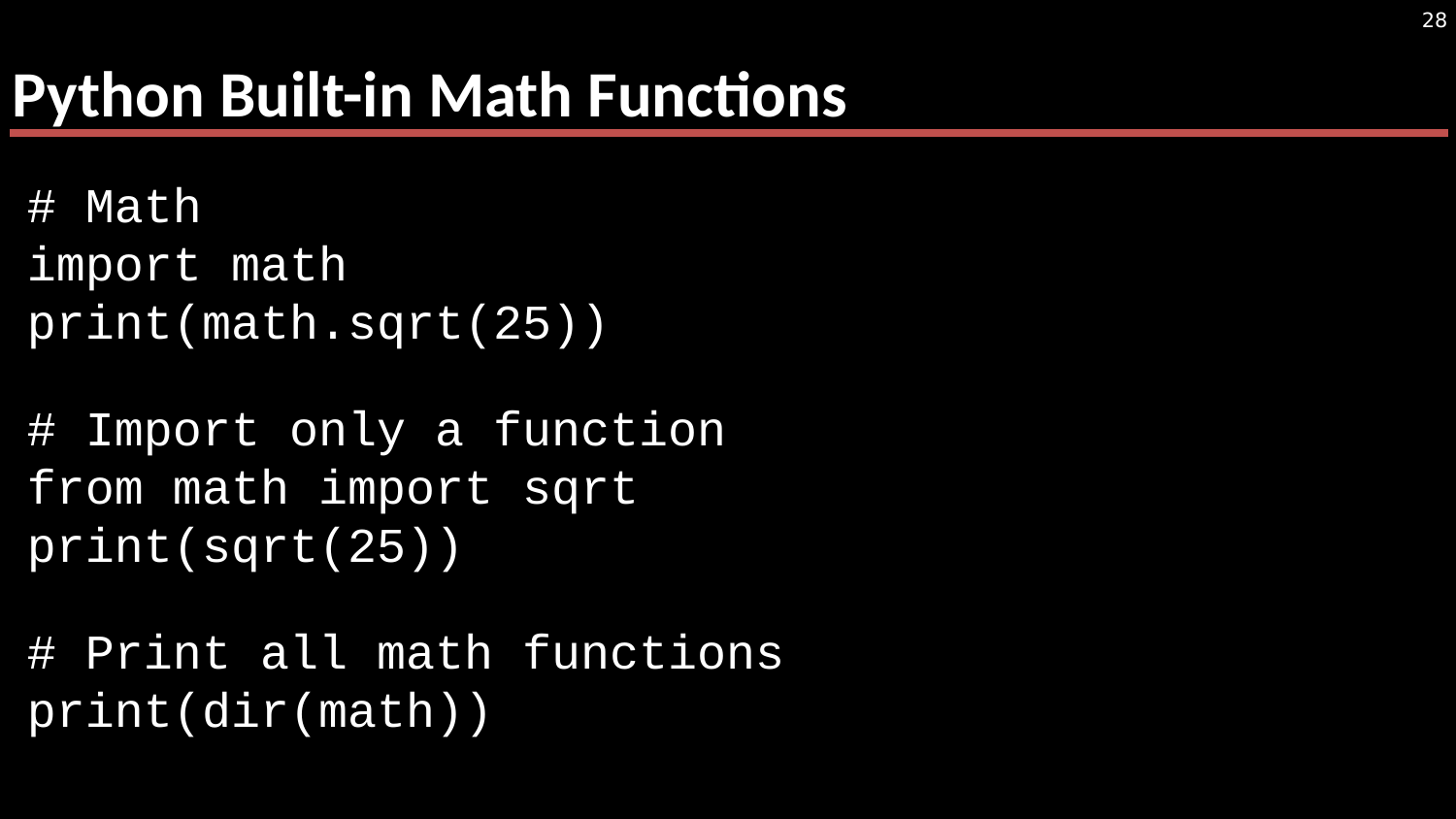

# Python Built-in Math Functions
28

# Math
import math
print(math.sqrt(25))

# Import only a function
from math import sqrt
print(sqrt(25))

# Print all math functions
print(dir(math))